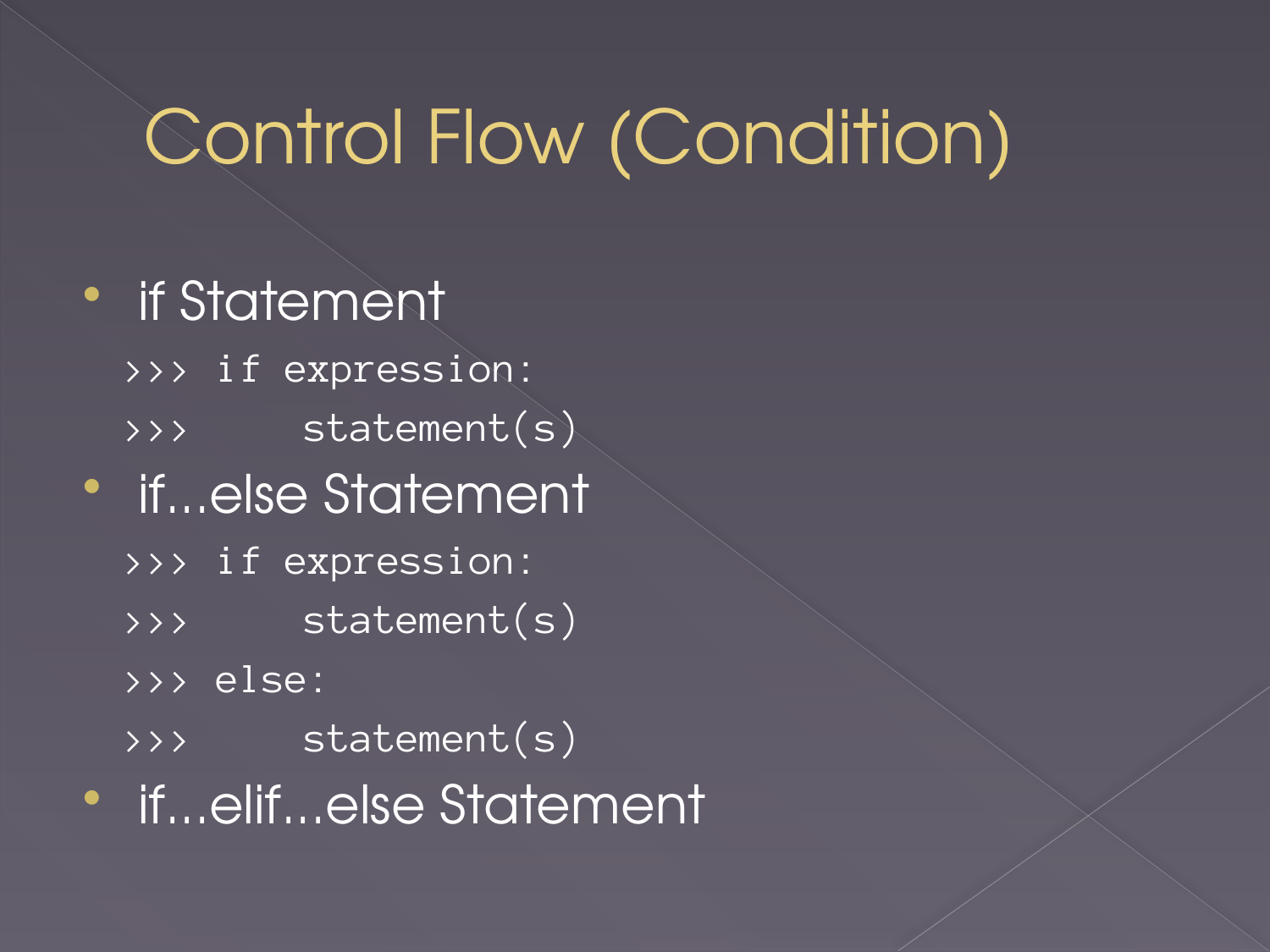

# Control Flow (Condition)
if Statement
>>> if expression:
>>> 	statement(s)
if...else Statement
>>> if expression:
>>> 	statement(s)
>>> else:
>>> 	statement(s)
if...elif...else Statement